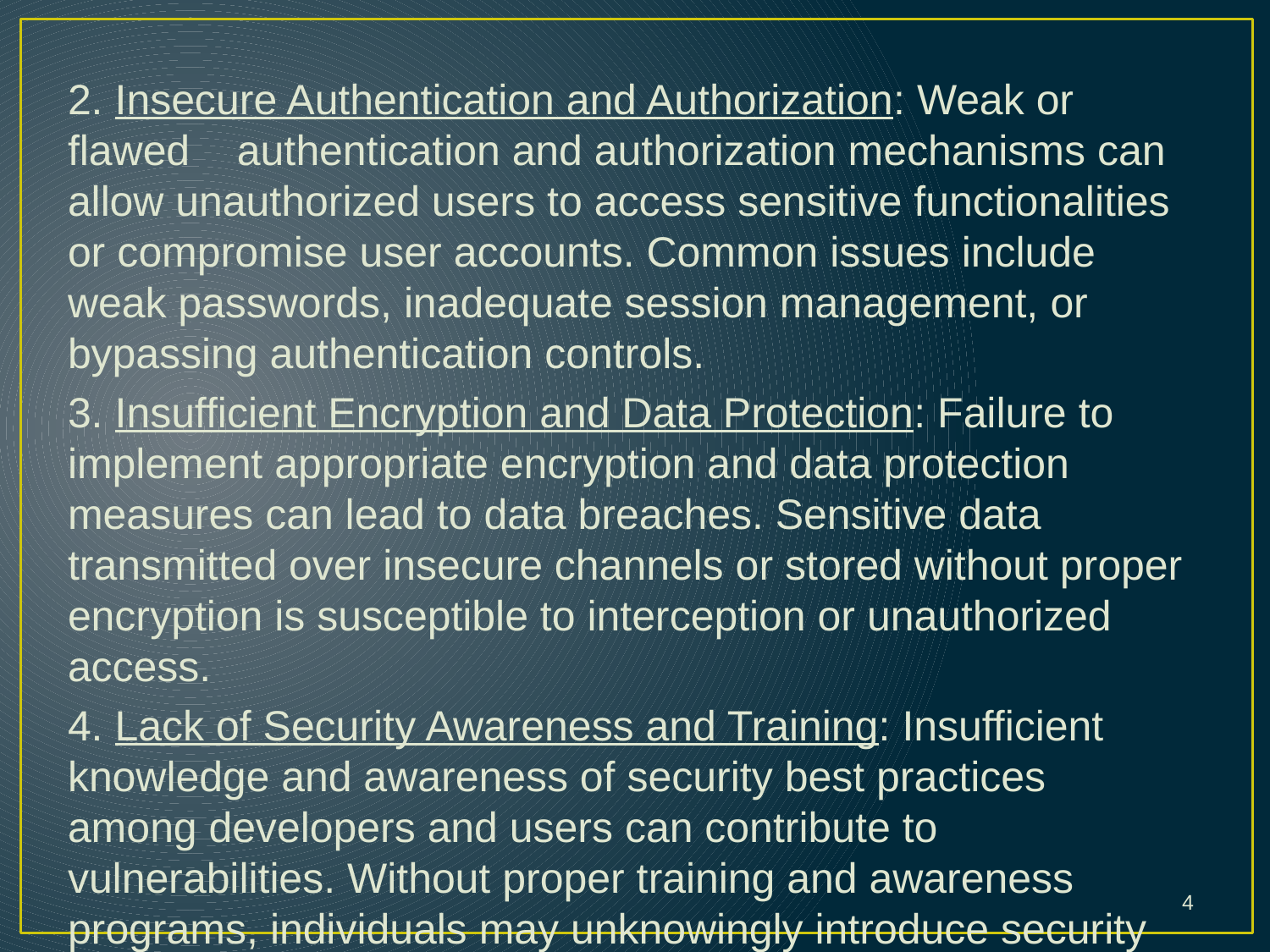

2. Insecure Authentication and Authorization: Weak or flawed    authentication and authorization mechanisms can allow unauthorized users to access sensitive functionalities or compromise user accounts. Common issues include weak passwords, inadequate session management, or bypassing authentication controls.
3. Insufficient Encryption and Data Protection: Failure to implement appropriate encryption and data protection measures can lead to data breaches. Sensitive data transmitted over insecure channels or stored without proper encryption is susceptible to interception or unauthorized access.
4. Lack of Security Awareness and Training: Insufficient knowledge and awareness of security best practices among developers and users can contribute to vulnerabilities. Without proper training and awareness programs, individuals may unknowingly introduce security flaws or fall victim to social engineering attacks.

4